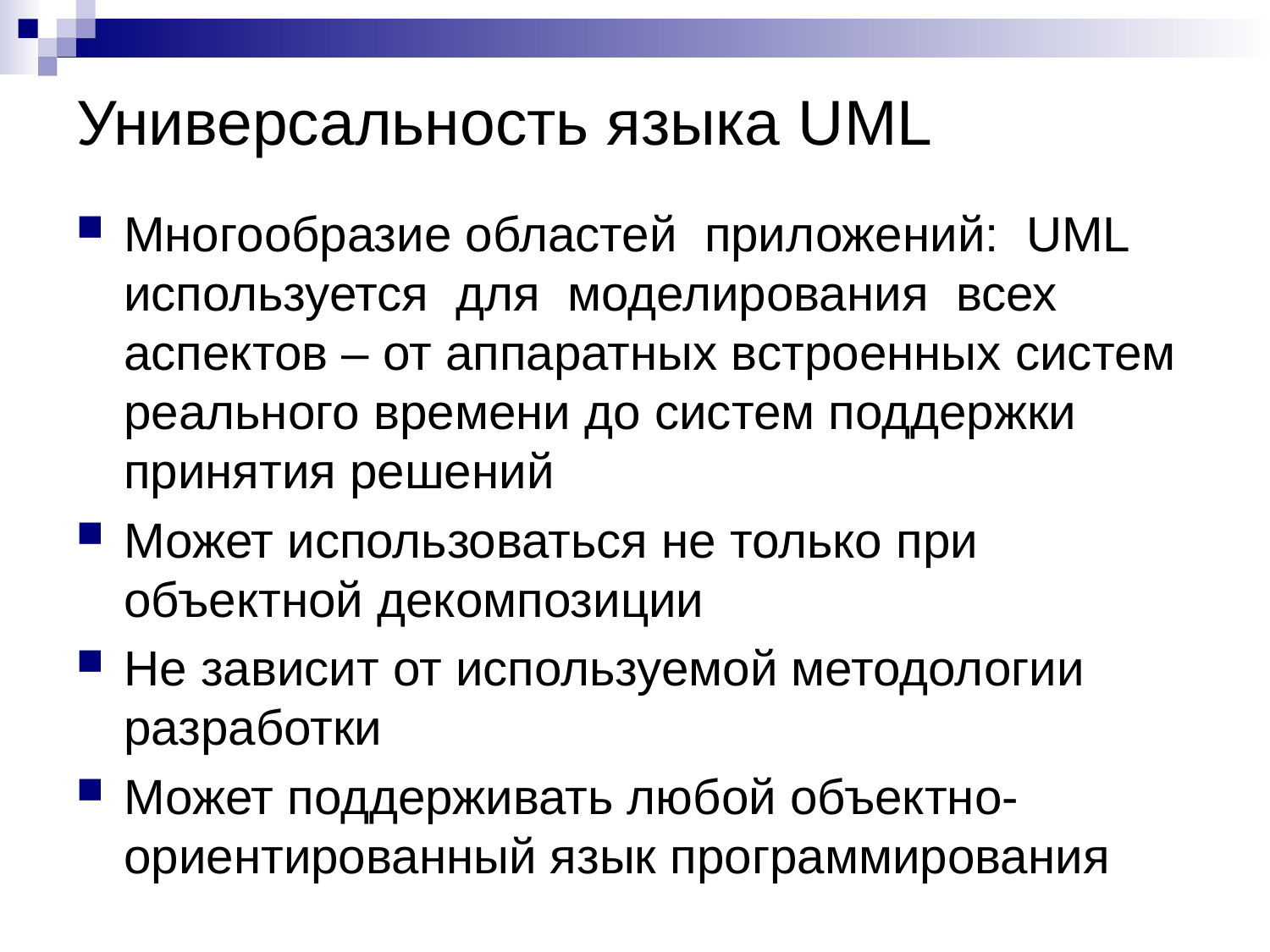

# Универсальность языка UML
Многообразие областей  приложений:  UML  используется  для  моделирования  всех аспектов – от аппаратных встроенных систем реального времени до систем поддержки принятия решений
Может использоваться не только при объектной декомпозиции
Не зависит от используемой методологии разработки
Может поддерживать любой объектно-ориентированный язык программирования